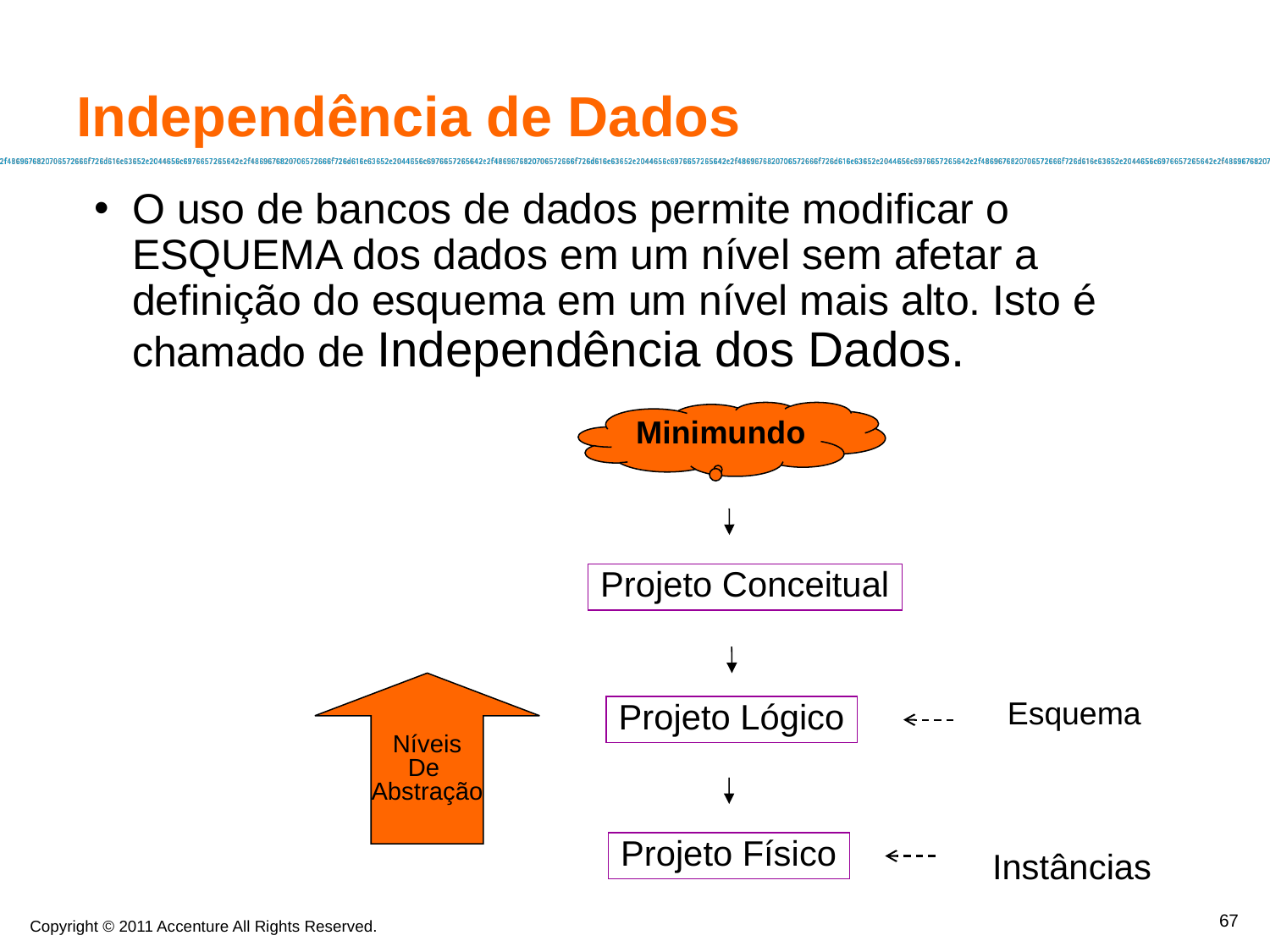

Independência de Dados
O uso de bancos de dados permite modificar o ESQUEMA dos dados em um nível sem afetar a definição do esquema em um nível mais alto. Isto é chamado de Independência dos Dados.

Minimundo

Projeto Conceitual

Níveis
De
Abstração
Esquema

Projeto Lógico

Projeto Físico
Instâncias
67